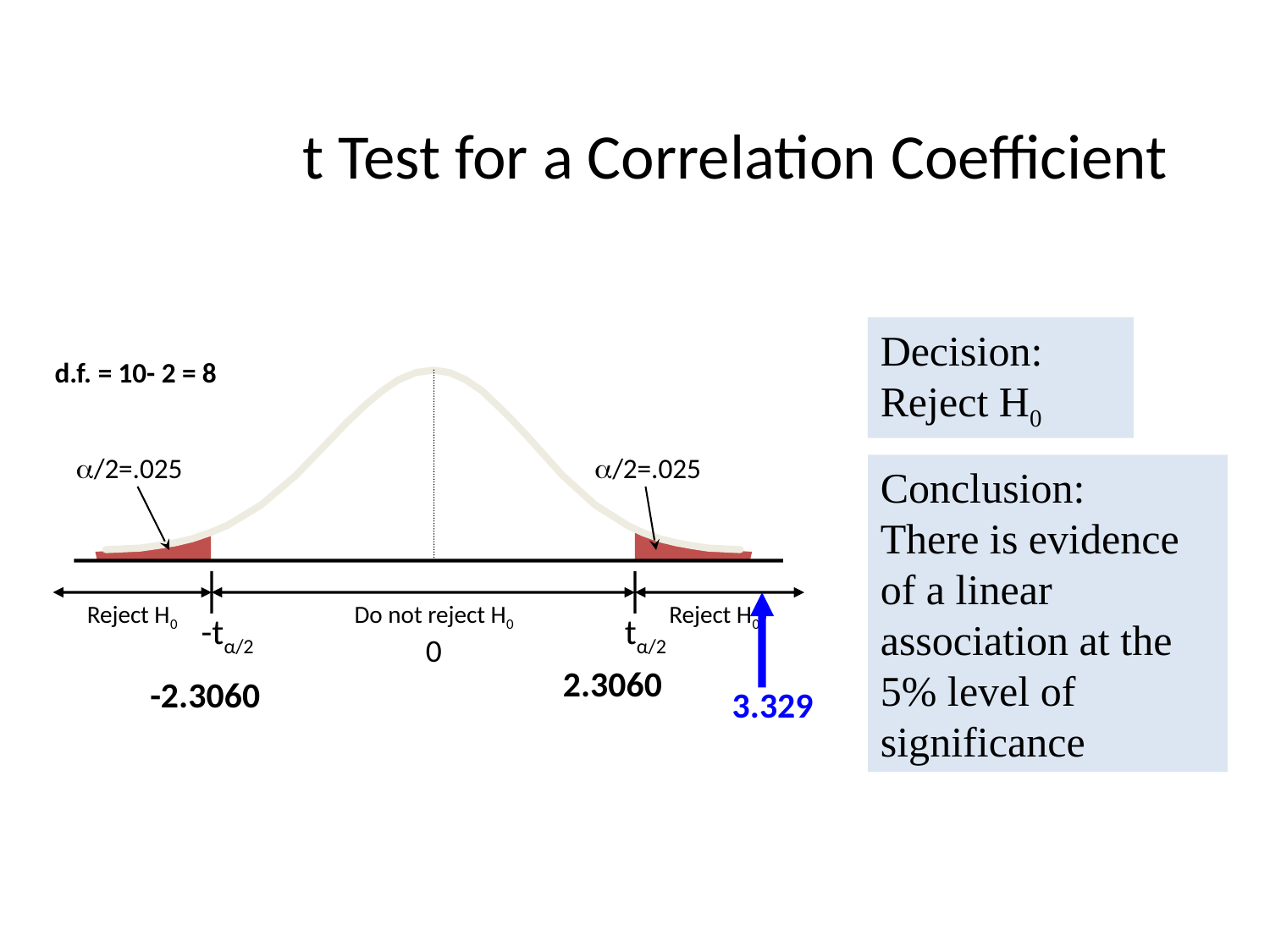

# t Test for a Correlation Coefficient
Decision:
Reject H0
d.f. = 10- 2 = 8

α/2=.025
α/2=.025
Conclusion:
There is evidence of a linear association at the 5% level of significance

Reject H0

Do not reject H0

Reject H0

-tα/2
tα/2
0
2.3060
-2.3060
3.329